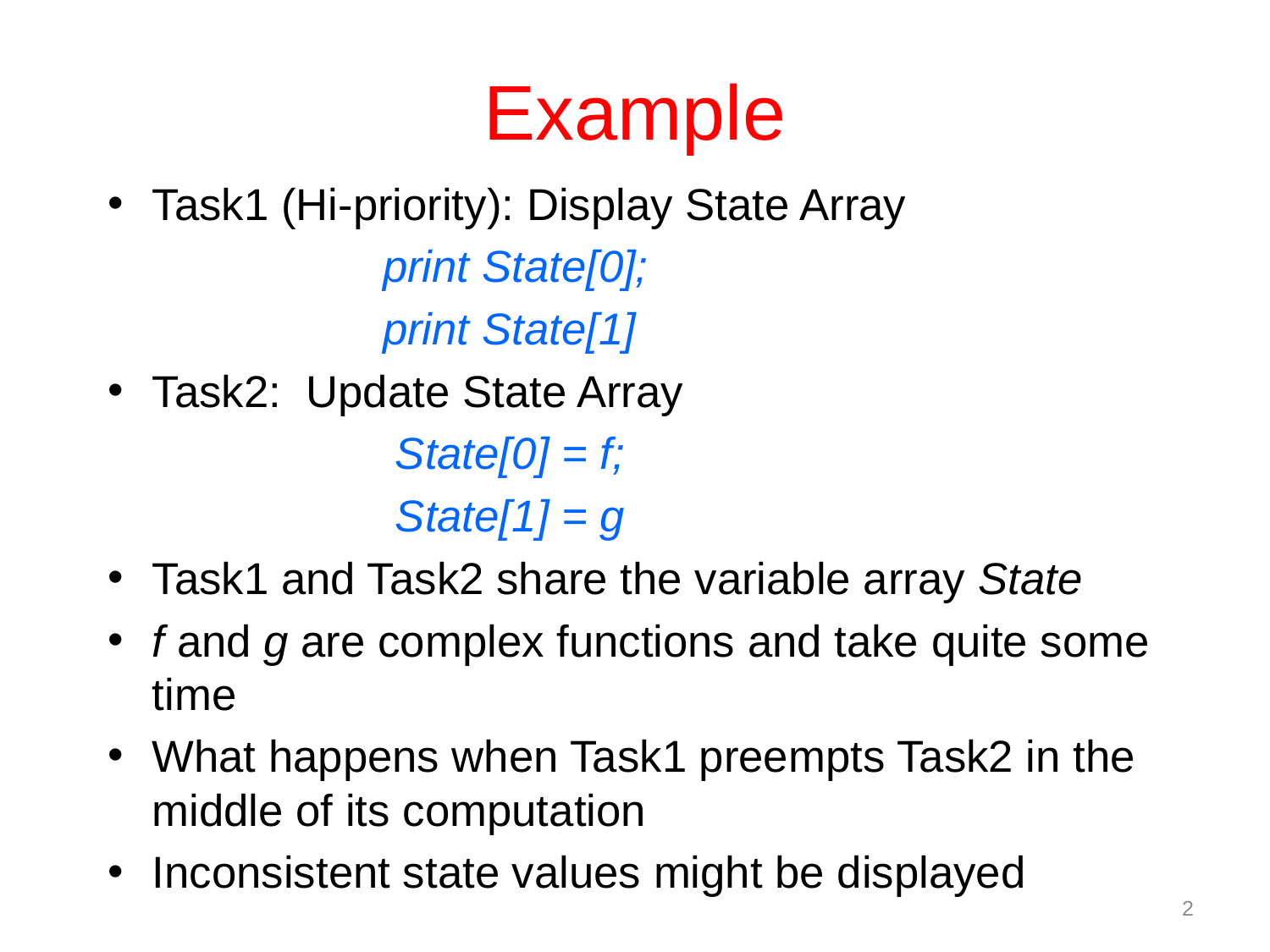

# Example
Task1 (Hi-priority): Display State Array
                      print State[0];
                      print State[1]
Task2:  Update State Array
                       State[0] = f;
                       State[1] = g
Task1 and Task2 share the variable array State
f and g are complex functions and take quite some time
What happens when Task1 preempts Task2 in the middle of its computation
Inconsistent state values might be displayed

2